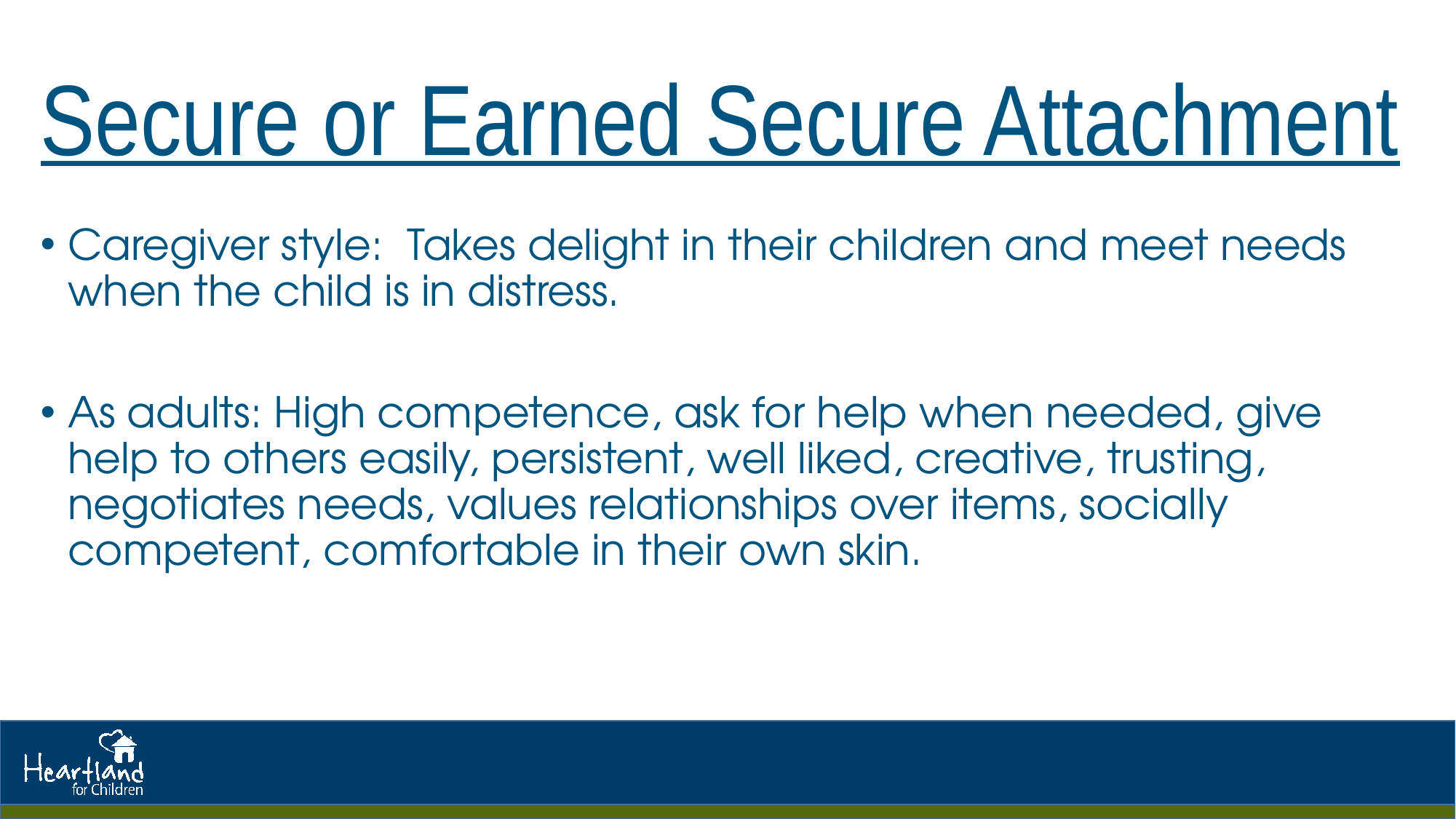

# Secure or Earned Secure Attachment
Caregiver style:  Takes delight in their children and meet needs when the child is in distress.

As adults: High competence, ask for help when needed, give help to others easily, persistent, well liked, creative, trusting, negotiates needs, values relationships over items, socially competent, comfortable in their own skin.